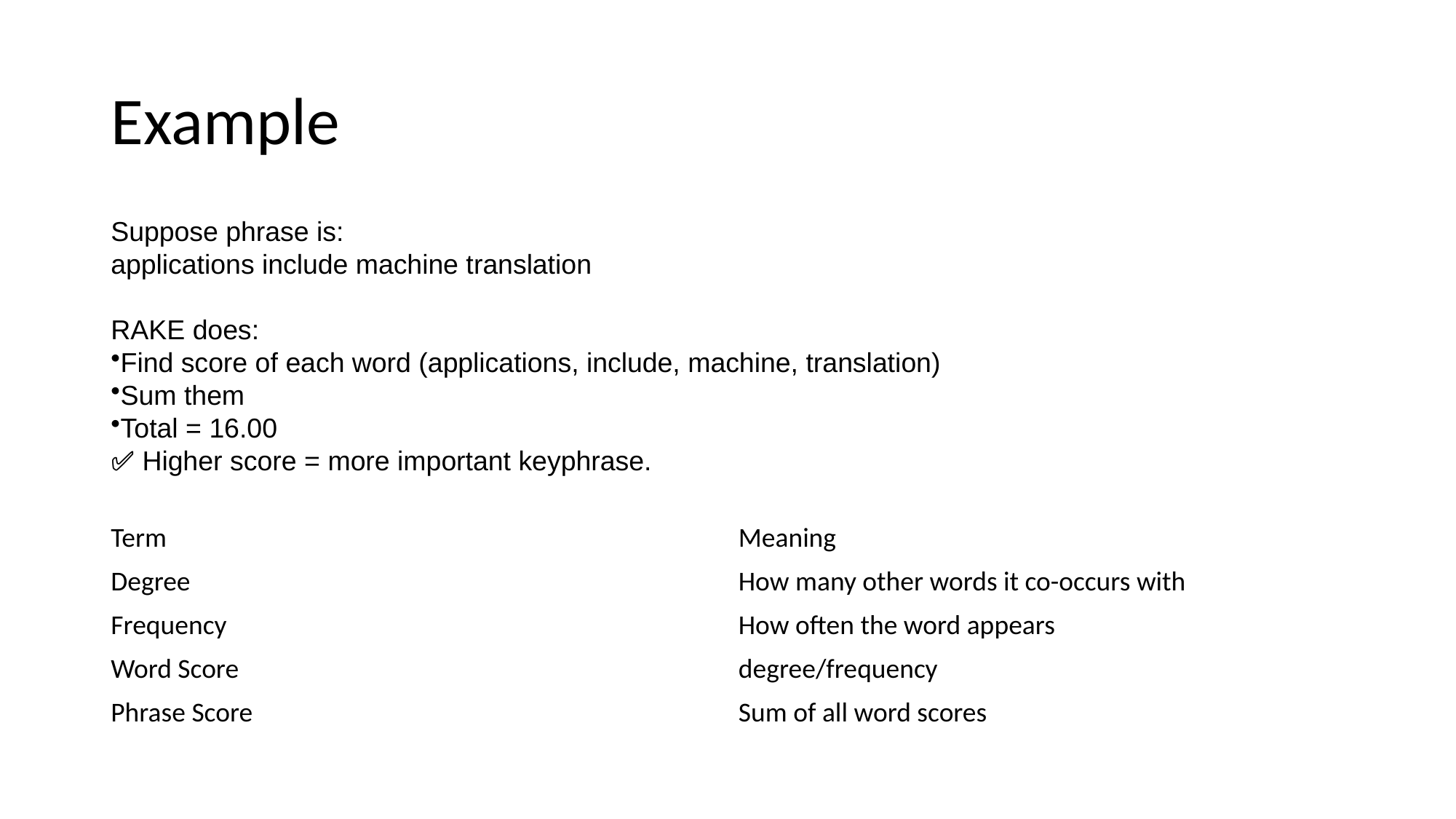

# Example
Suppose phrase is:
applications include machine translation

RAKE does:
Find score of each word (applications, include, machine, translation)
Sum them
Total = 16.00
✅ Higher score = more important keyphrase.
| Term | Meaning |
| --- | --- |
| Degree | How many other words it co-occurs with |
| Frequency | How often the word appears |
| Word Score | degree/frequency |
| Phrase Score | Sum of all word scores |